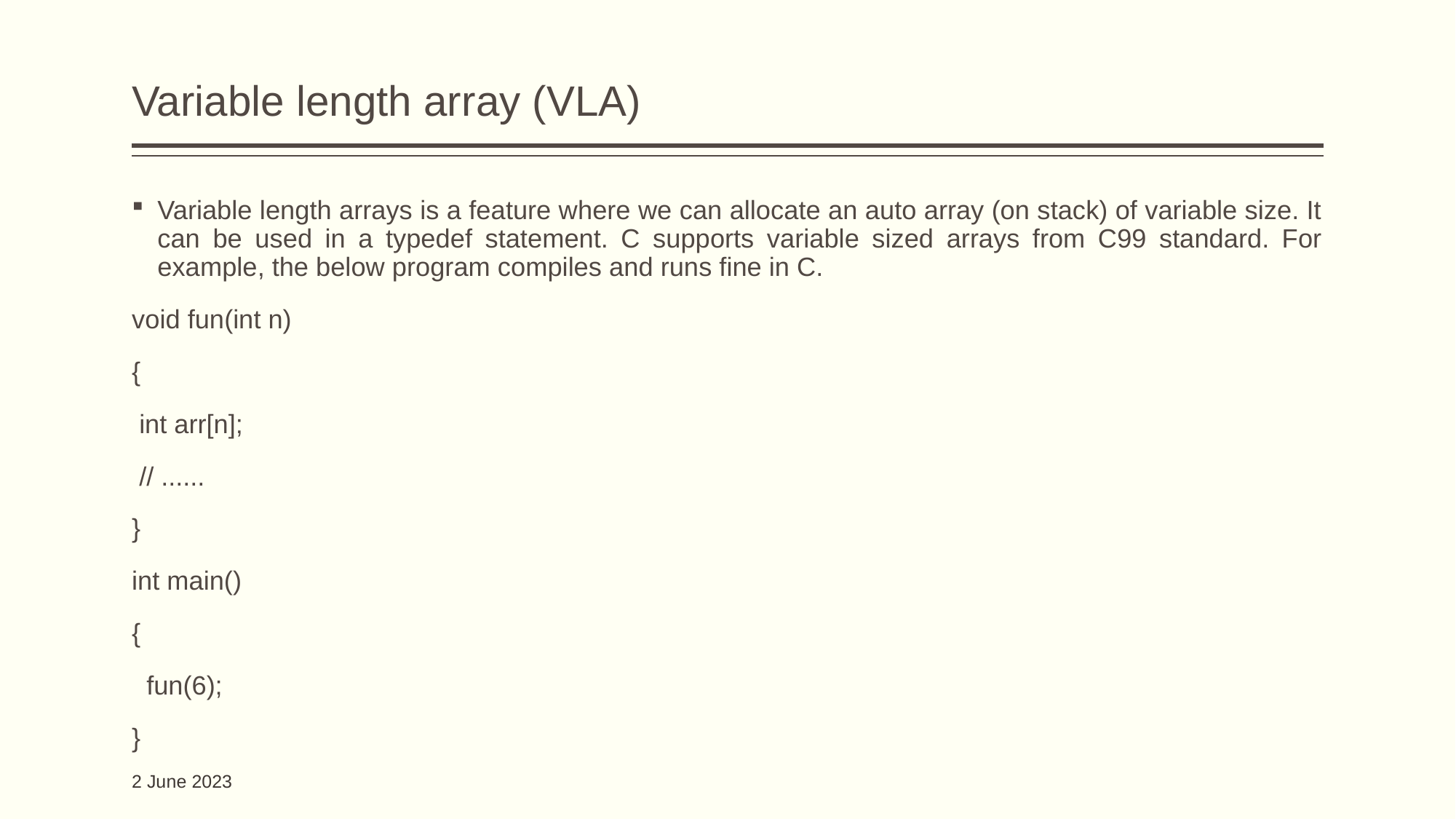

# Variable length array (VLA)
Variable length arrays is a feature where we can allocate an auto array (on stack) of variable size. It can be used in a typedef statement. C supports variable sized arrays from C99 standard. For example, the below program compiles and runs fine in C.
void fun(int n)
{
 int arr[n];
 // ......
}
int main()
{
  fun(6);
}
2 June 2023